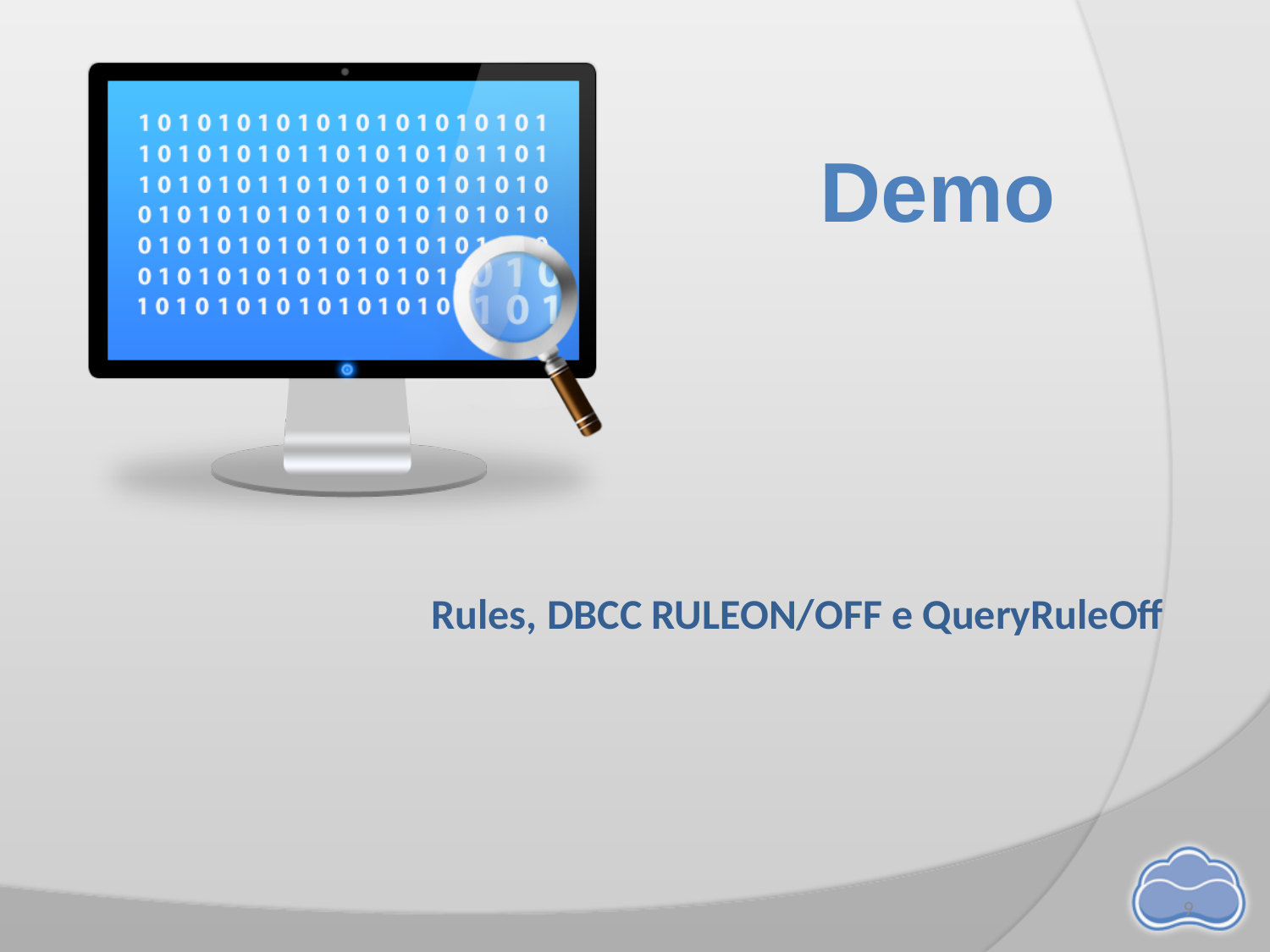

# Rules, DBCC RULEON/OFF e QueryRuleOff

9